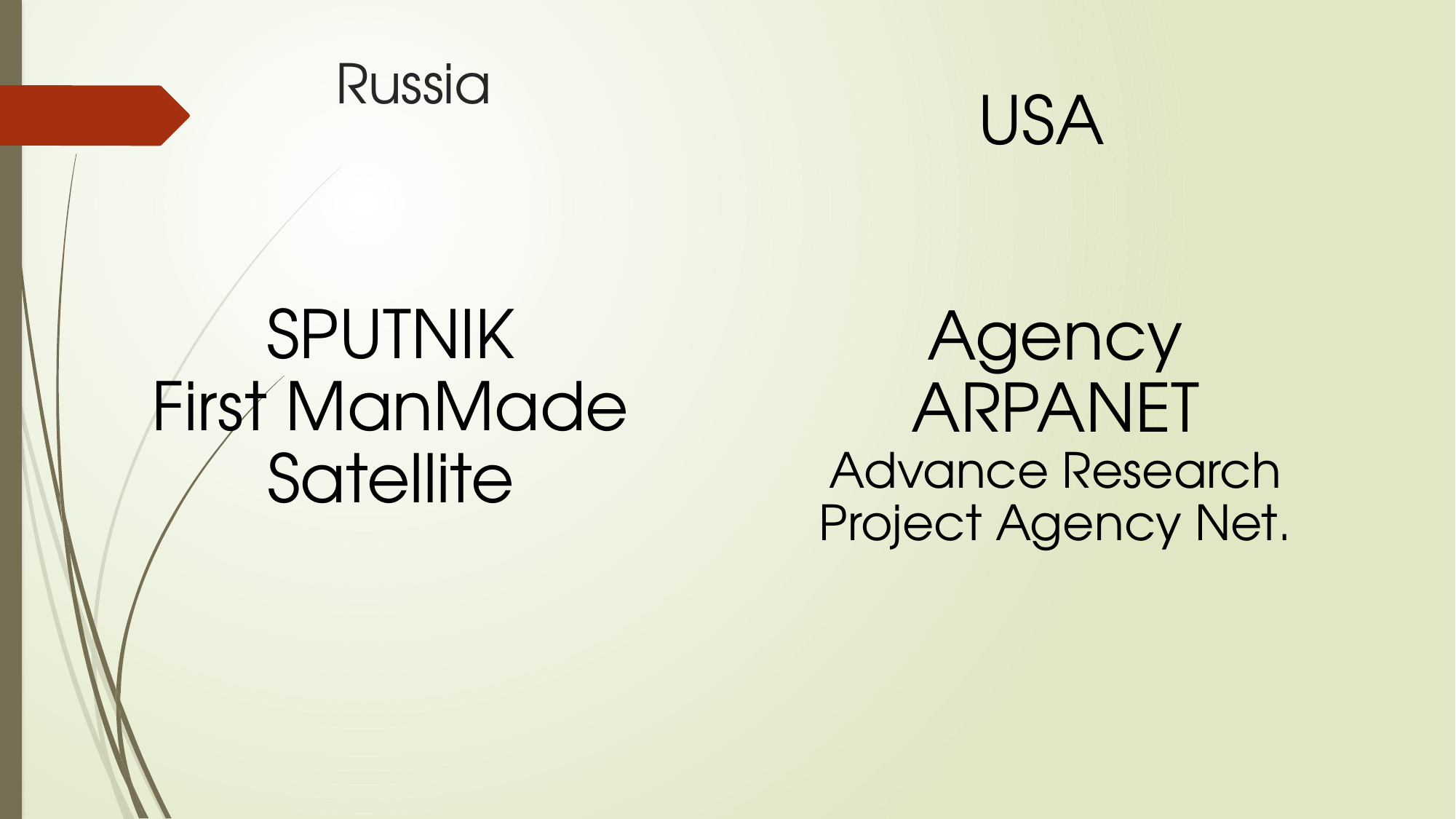

USA
# Russia
SPUTNIK
First ManMade Satellite
Agency
ARPANET
Advance Research Project Agency Net.